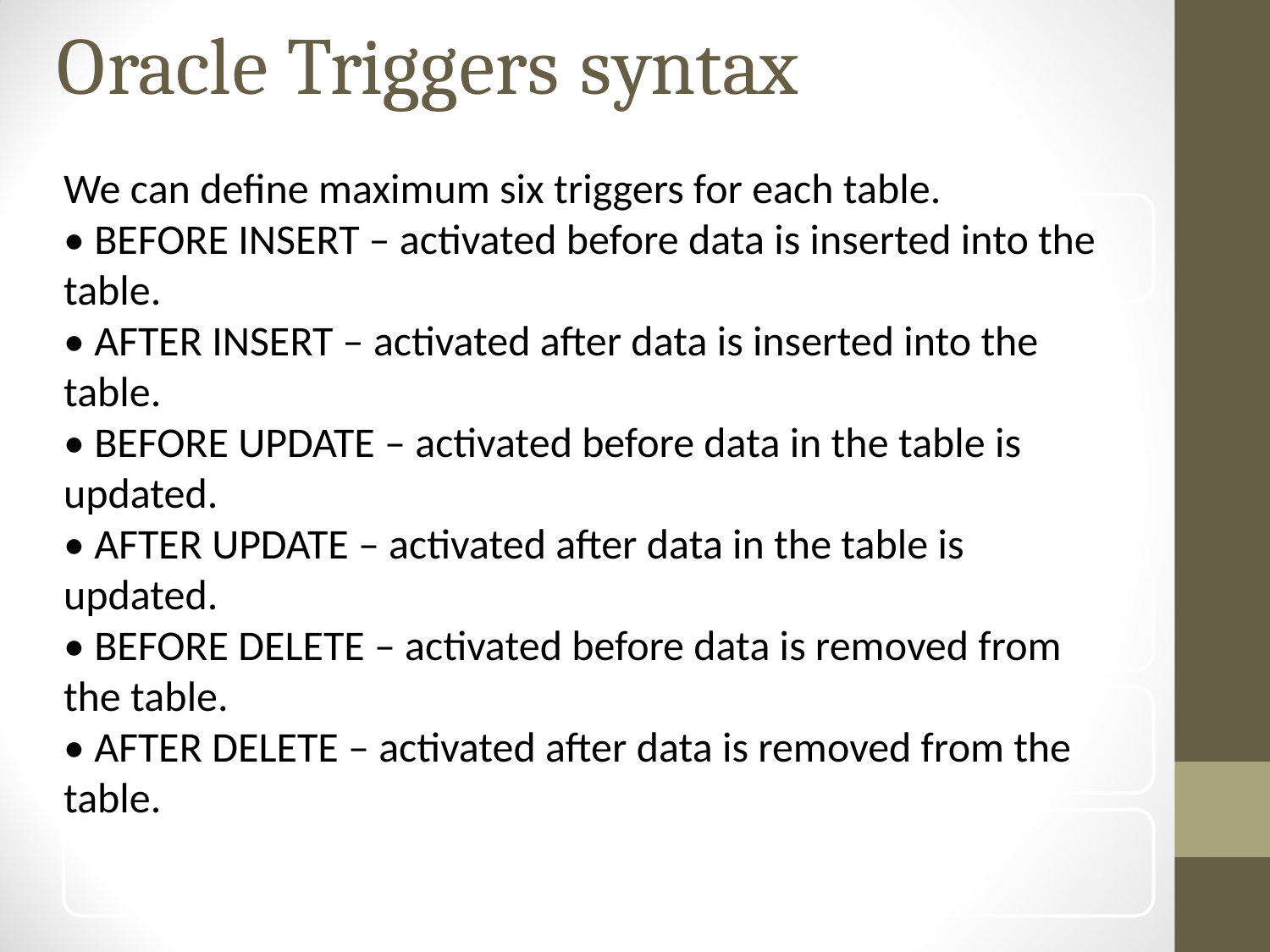

# Oracle Triggers syntax
We can define maximum six triggers for each table.
• BEFORE INSERT – activated before data is inserted into the table.
• AFTER INSERT – activated after data is inserted into the table.
• BEFORE UPDATE – activated before data in the table is updated.
• AFTER UPDATE – activated after data in the table is updated.
• BEFORE DELETE – activated before data is removed from the table.
• AFTER DELETE – activated after data is removed from the table.